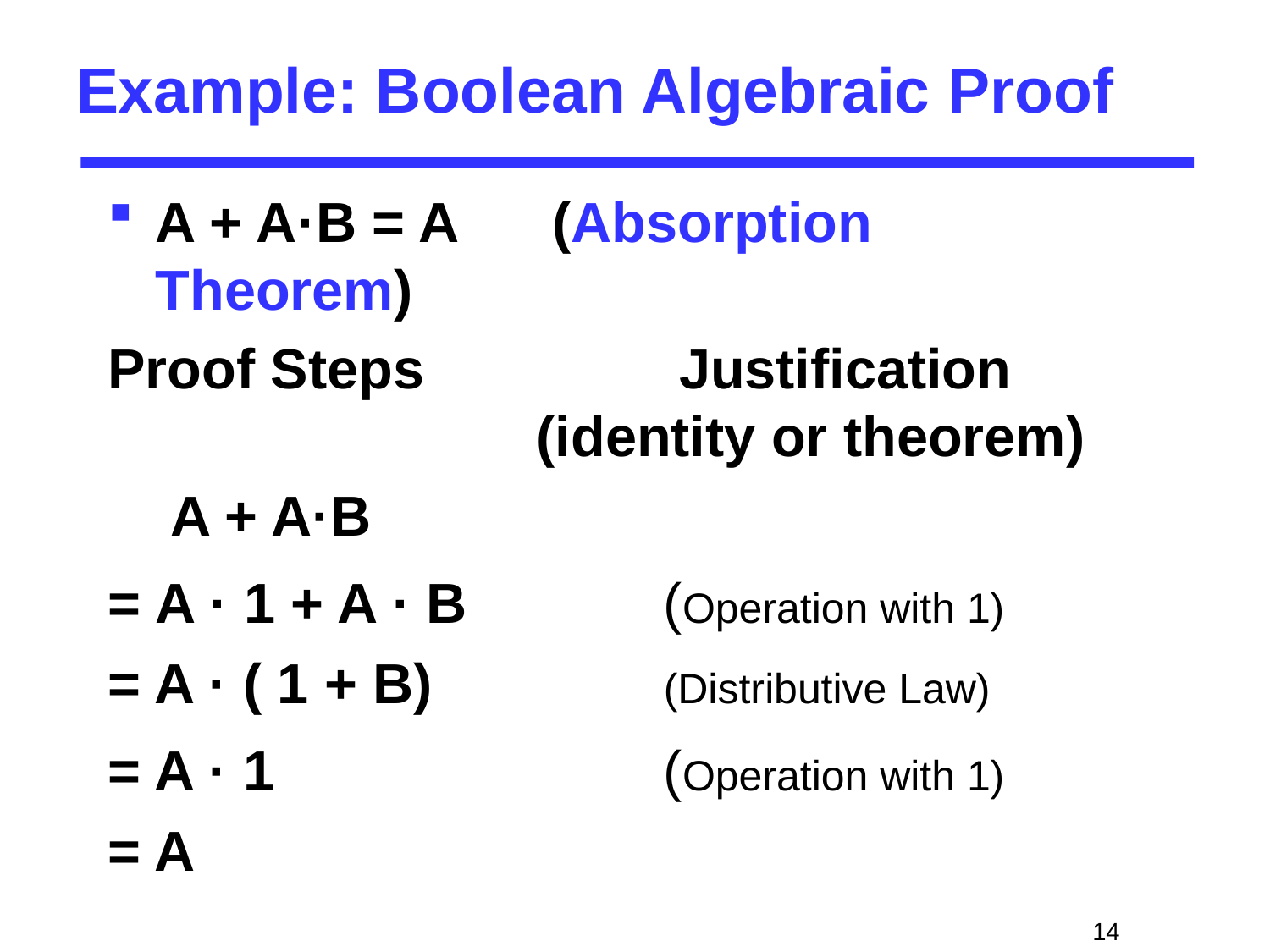

# Example: Boolean Algebraic Proof
A + A·B = A	 (Absorption Theorem)
Proof Steps		 Justification       			(identity or theorem)
    A + A·B
=	A · 1 + A · B	 	(Operation with 1)
= A · ( 1 + B)		(Distributive Law)
= A · 1 			(Operation with 1)
= A